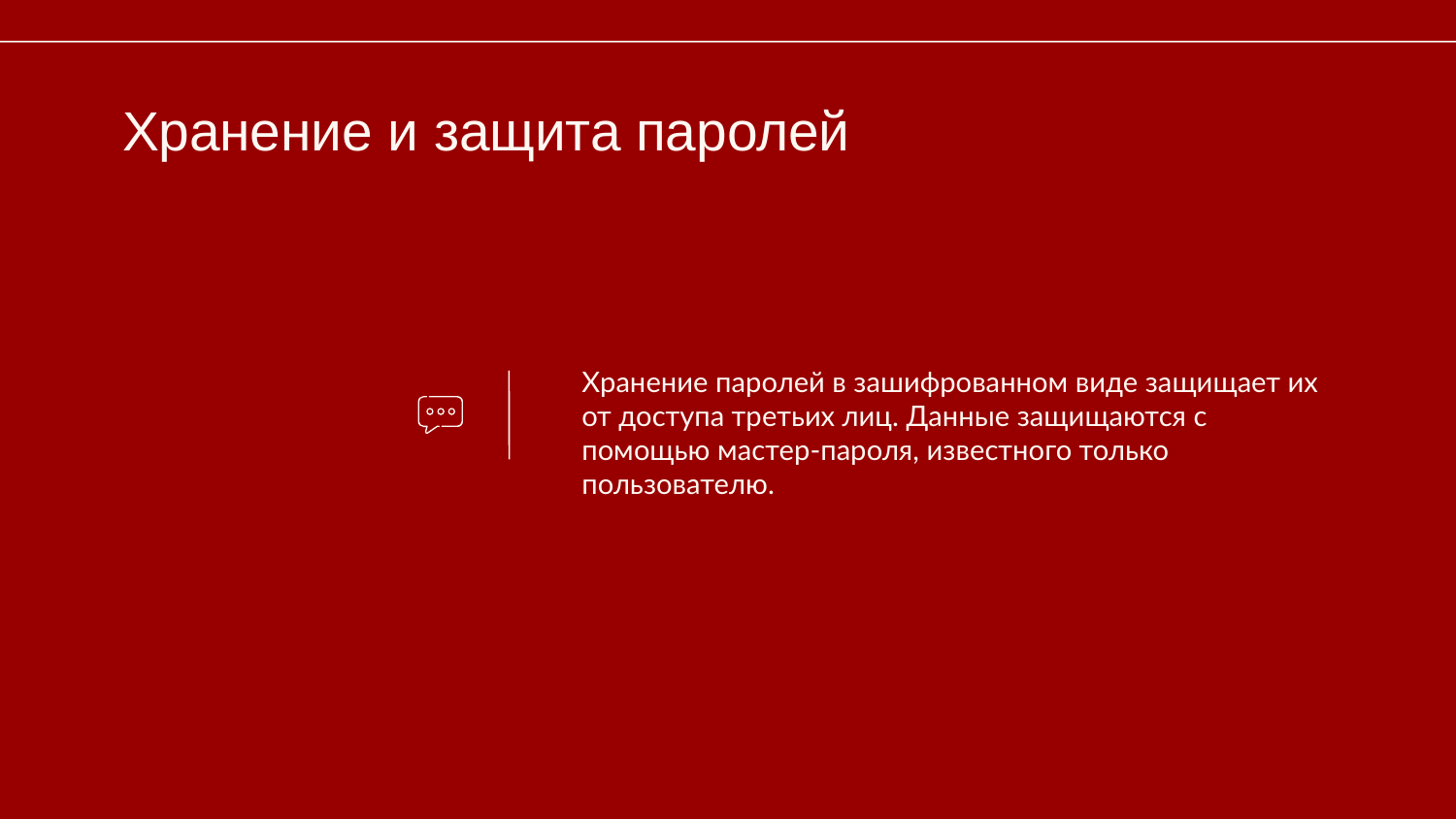

# Хранение и защита паролей
Хранение паролей в зашифрованном виде защищает их от доступа третьих лиц. Данные защищаются с помощью мастер-пароля, известного только пользователю.